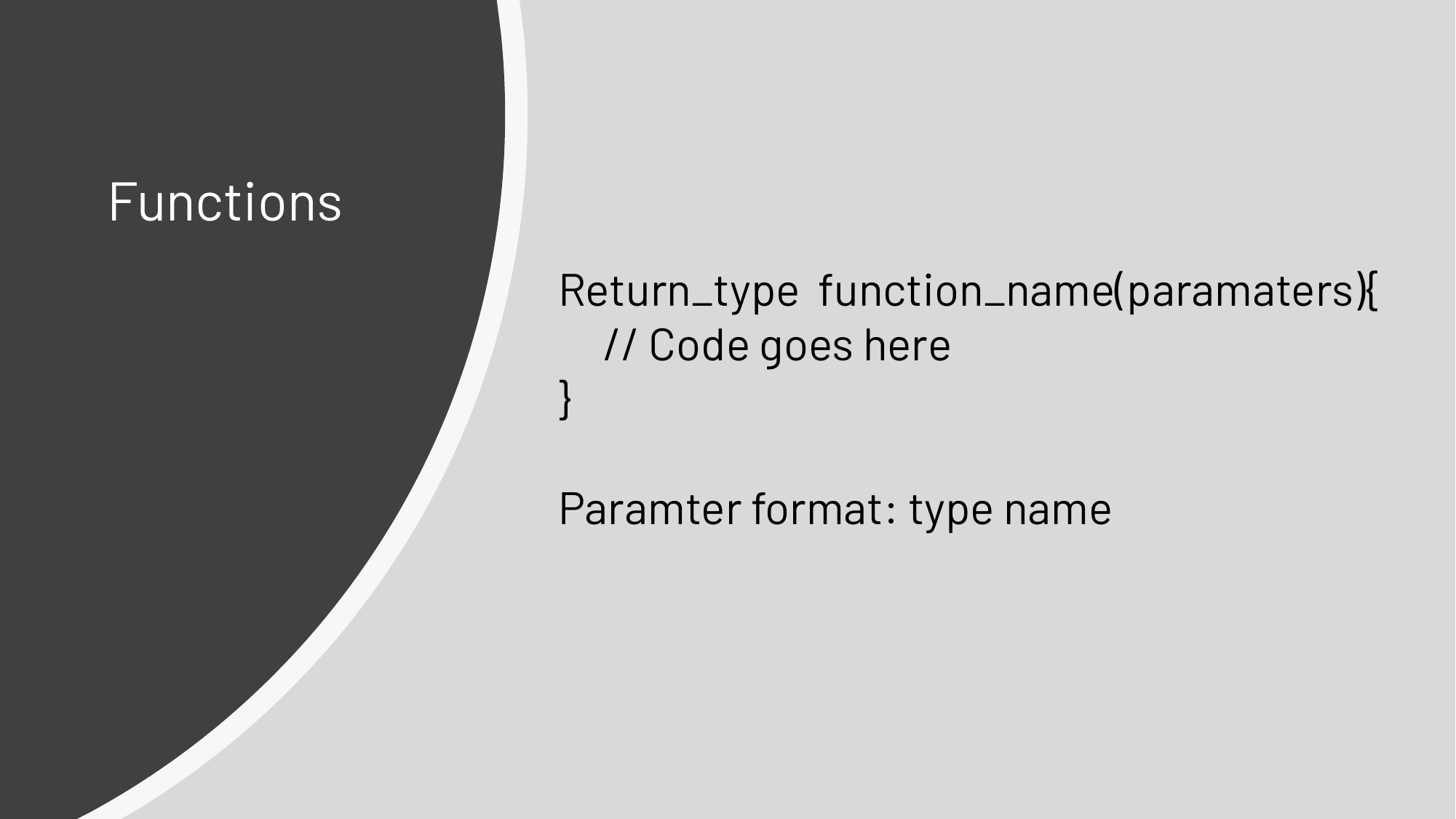

# Functions
Return_type  function_name(paramaters){
 // Code goes here
}

Paramter format: type name